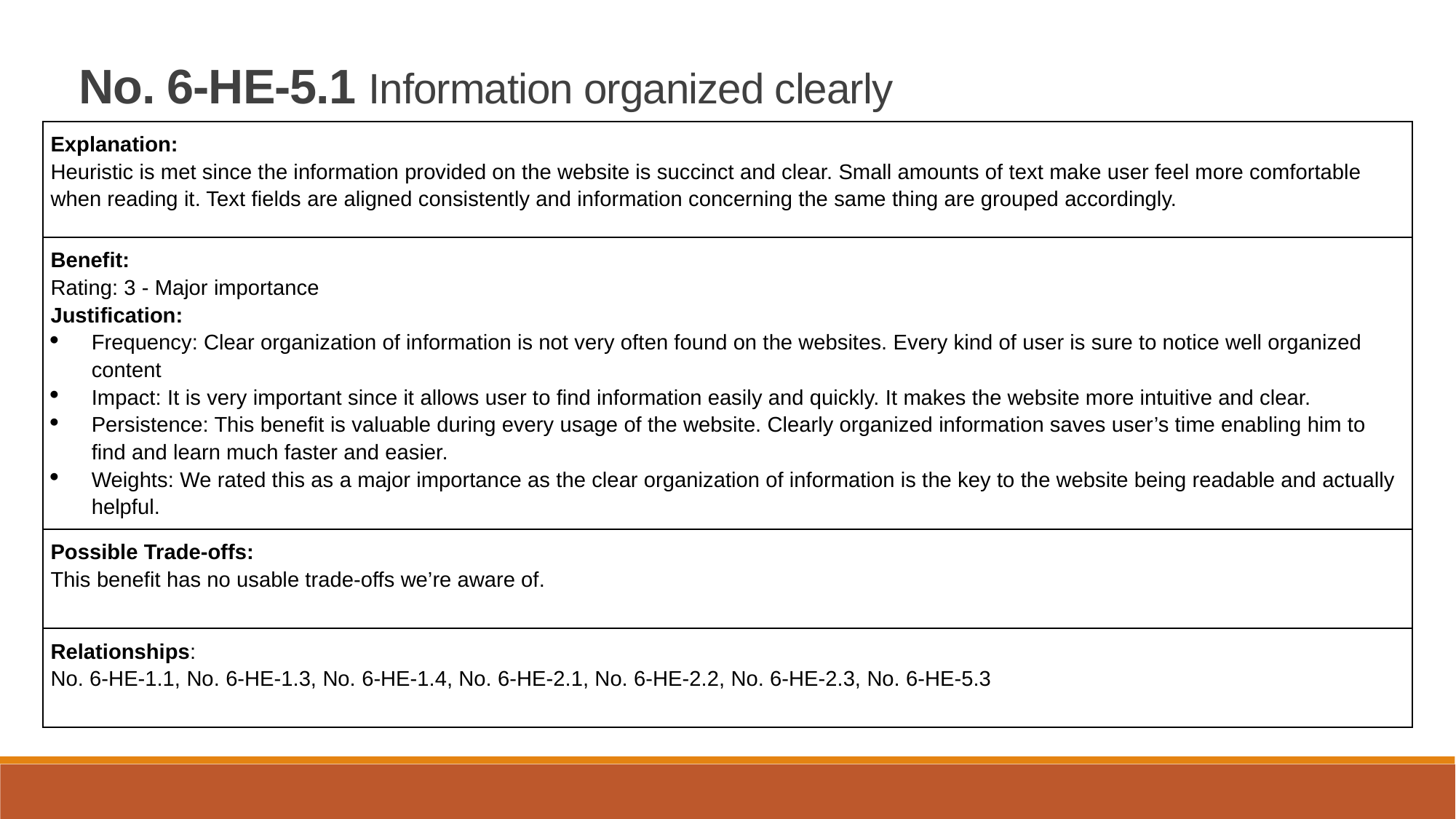

No. 6-HE-5.1 Information organized clearly

| Explanation: Heuristic is met since the information provided on the website is succinct and clear. Small amounts of text make user feel more comfortable when reading it. Text fields are aligned consistently and information concerning the same thing are grouped accordingly. |
| --- |
| Benefit: Rating: 3 - Major importance Justification: Frequency: Clear organization of information is not very often found on the websites. Every kind of user is sure to notice well organized content Impact: It is very important since it allows user to find information easily and quickly. It makes the website more intuitive and clear. Persistence: This benefit is valuable during every usage of the website. Clearly organized information saves user’s time enabling him to find and learn much faster and easier. Weights: We rated this as a major importance as the clear organization of information is the key to the website being readable and actually helpful. |
| Possible Trade-offs: This benefit has no usable trade-offs we’re aware of. |
| Relationships: No. 6-HE-1.1, No. 6-HE-1.3, No. 6-HE-1.4, No. 6-HE-2.1, No. 6-HE-2.2, No. 6-HE-2.3, No. 6-HE-5.3 |